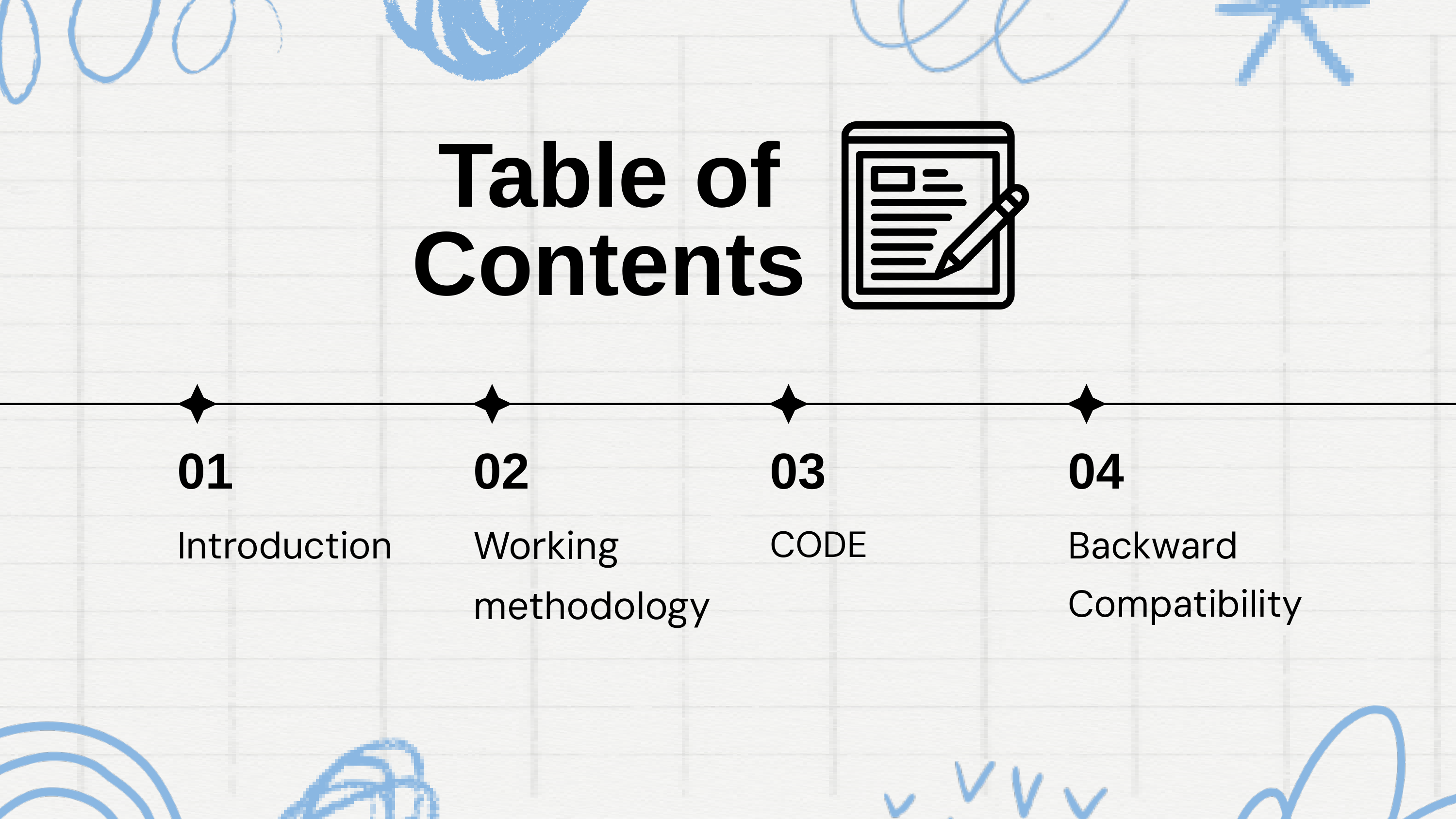

Table of Contents

01
02
03
04
Working methodology
Introduction
CODE
Backward Compatibility